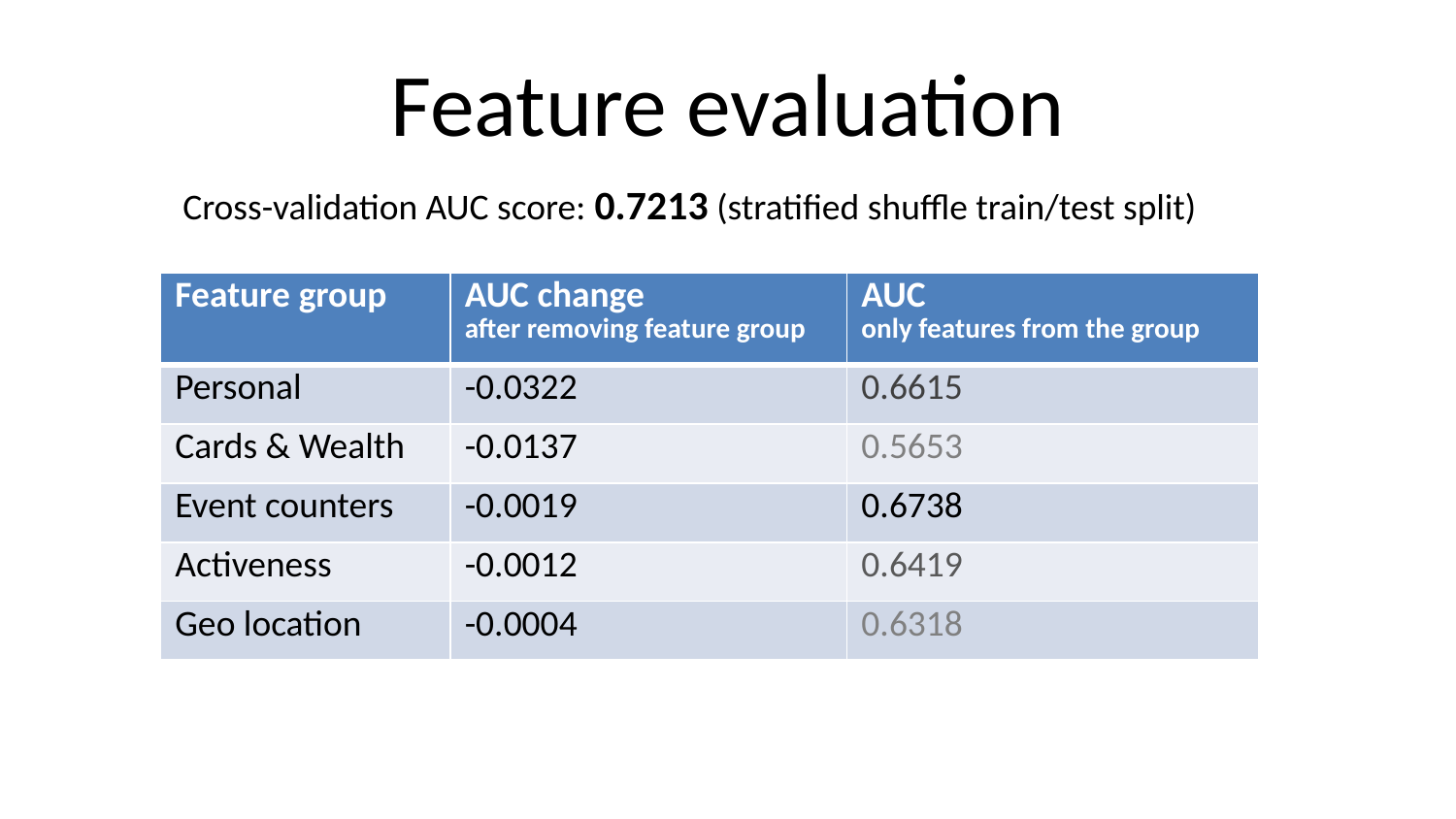

# Feature evaluation
Cross-validation AUC score: 0.7213 (stratified shuffle train/test split)
| Feature group | AUC change after removing feature group | AUC only features from the group |
| --- | --- | --- |
| Personal | -0.0322 | 0.6615 |
| Cards & Wealth | -0.0137 | 0.5653 |
| Event counters | -0.0019 | 0.6738 |
| Activeness | -0.0012 | 0.6419 |
| Geo location | -0.0004 | 0.6318 |
Feature vector:
Personal (15)
Cards & Wealth (8)
Activeness (8)
Event counters (77)
Geo (28)